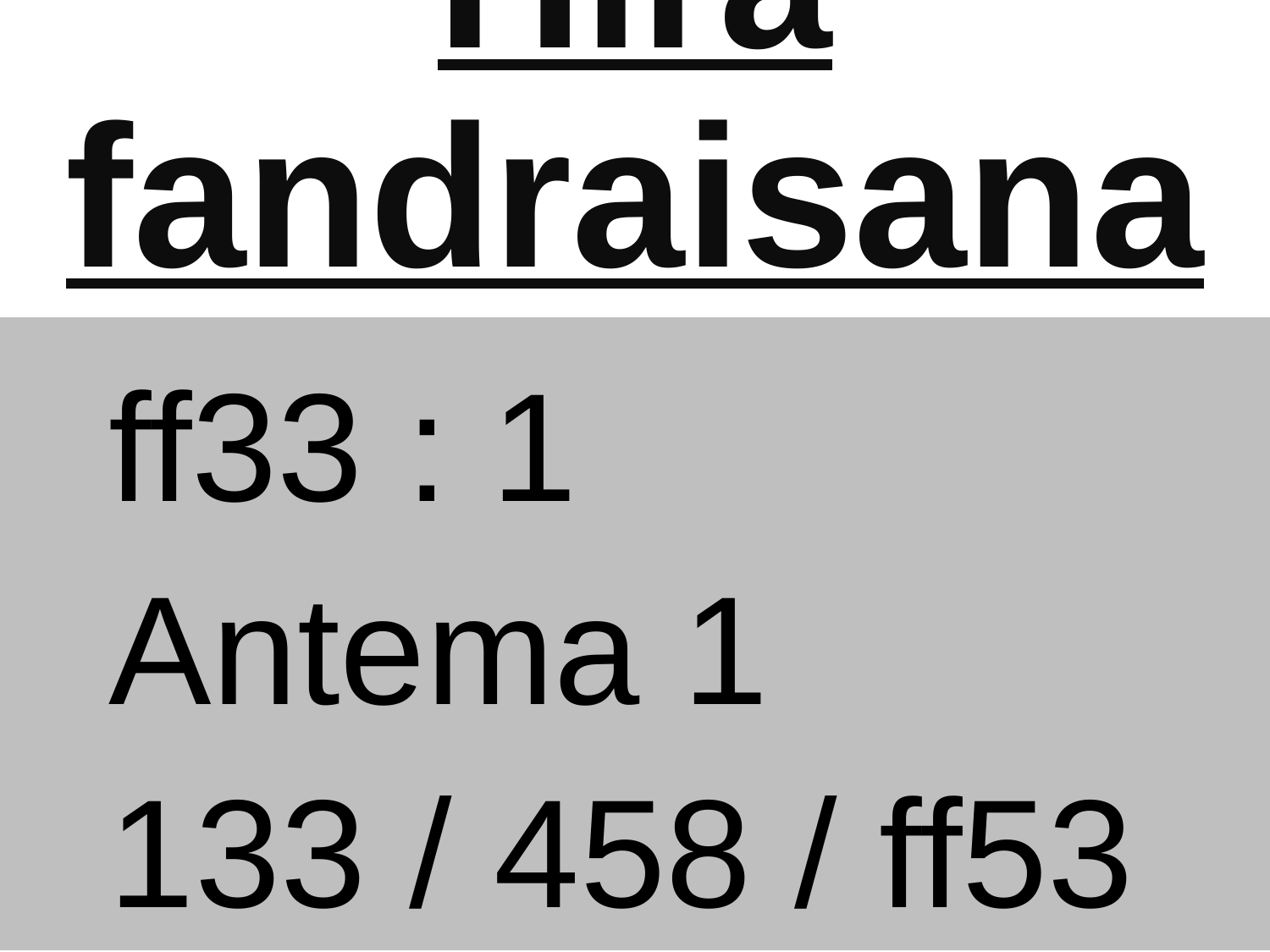

# Hira fandraisana
	ff33 : 1
	Antema 1
	133 / 458 / ff53